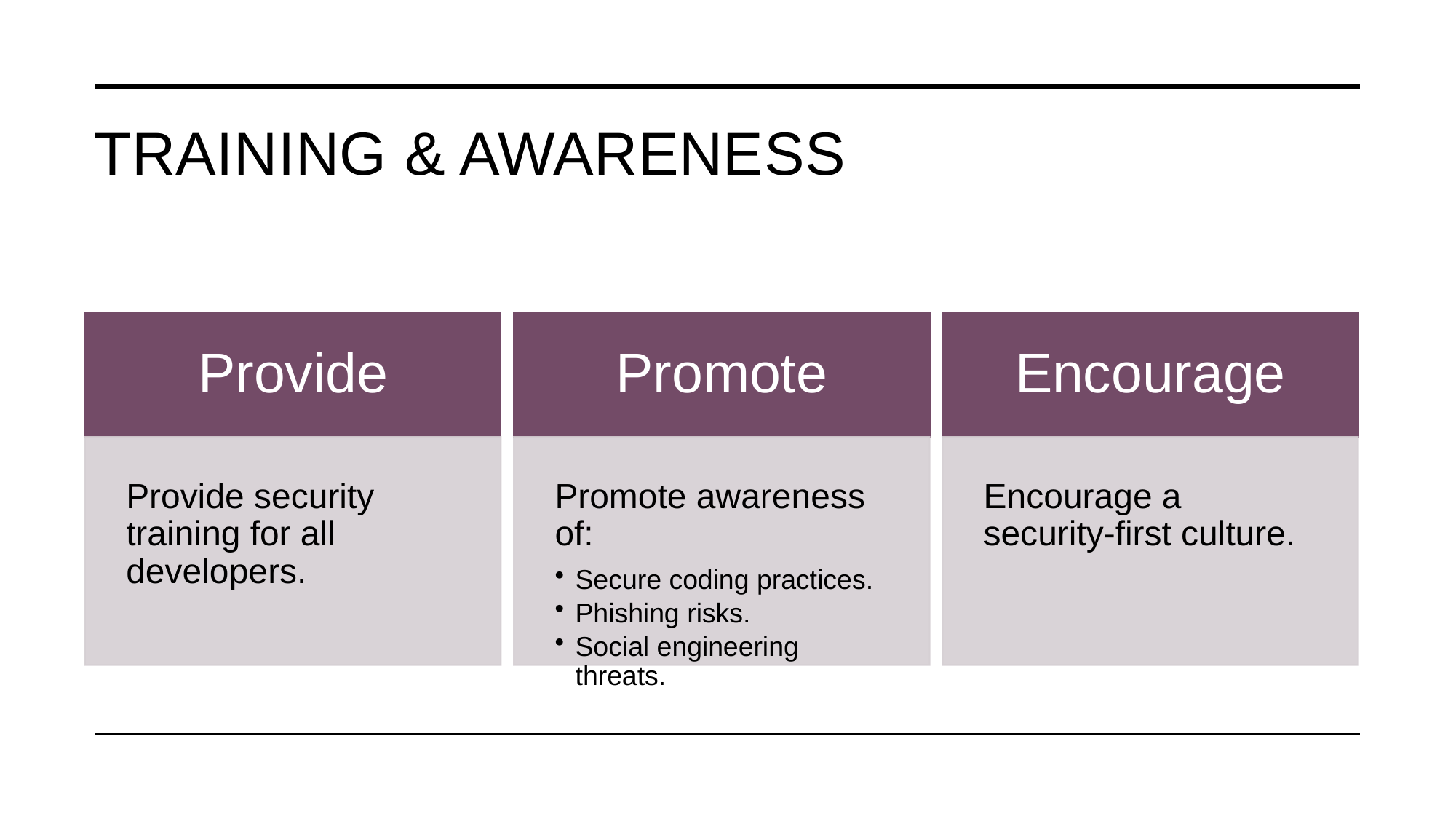

# Training & Awareness
Provide
Provide security training for all developers.
Promote
Promote awareness of:
Secure coding practices.
Phishing risks.
Social engineering threats.
Encourage
Encourage a security-first culture.